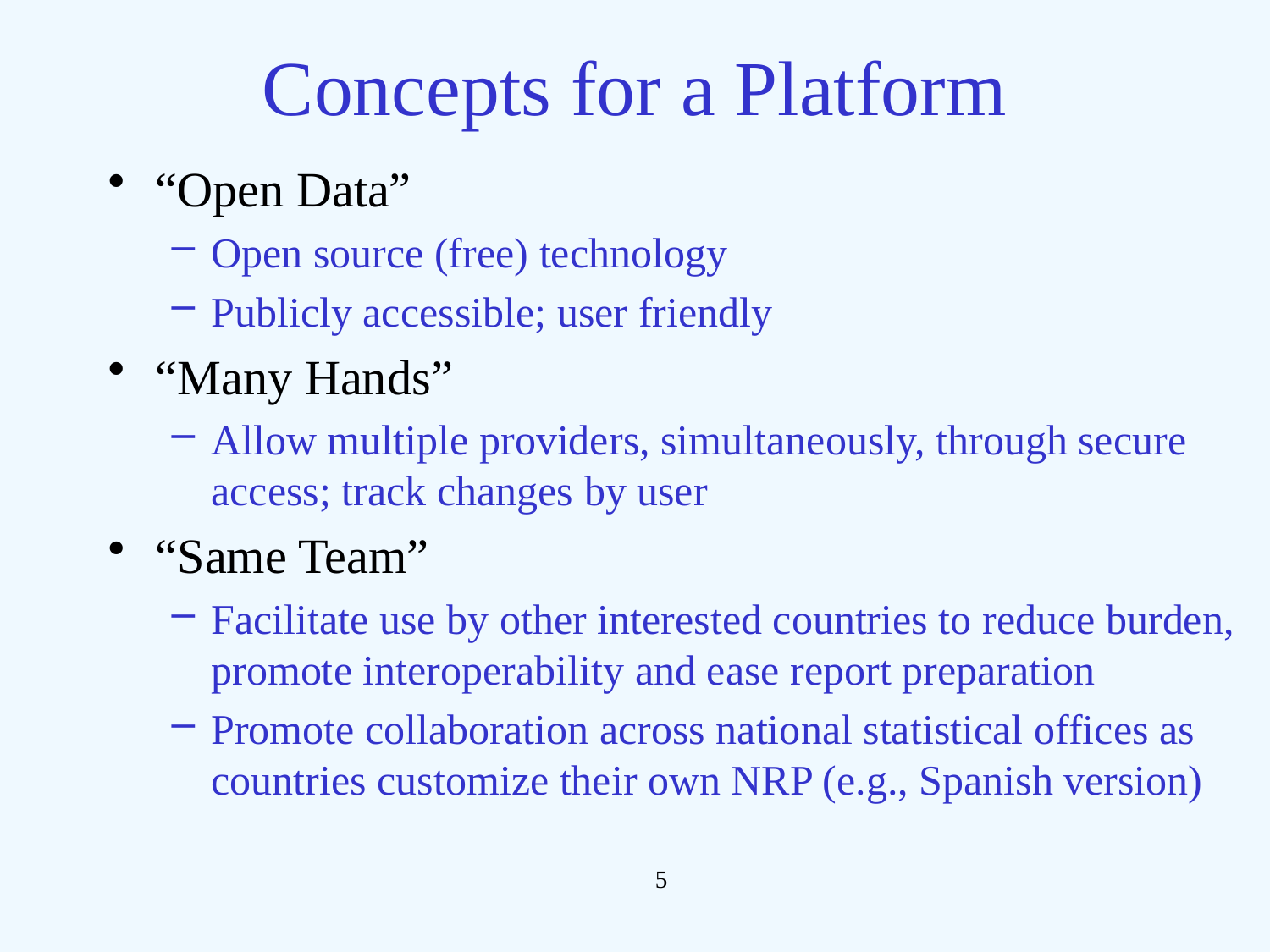

# Concepts for a Platform
“Open Data”
Open source (free) technology
Publicly accessible; user friendly
“Many Hands”
Allow multiple providers, simultaneously, through secure access; track changes by user
“Same Team”
Facilitate use by other interested countries to reduce burden, promote interoperability and ease report preparation
Promote collaboration across national statistical offices as countries customize their own NRP (e.g., Spanish version)

5